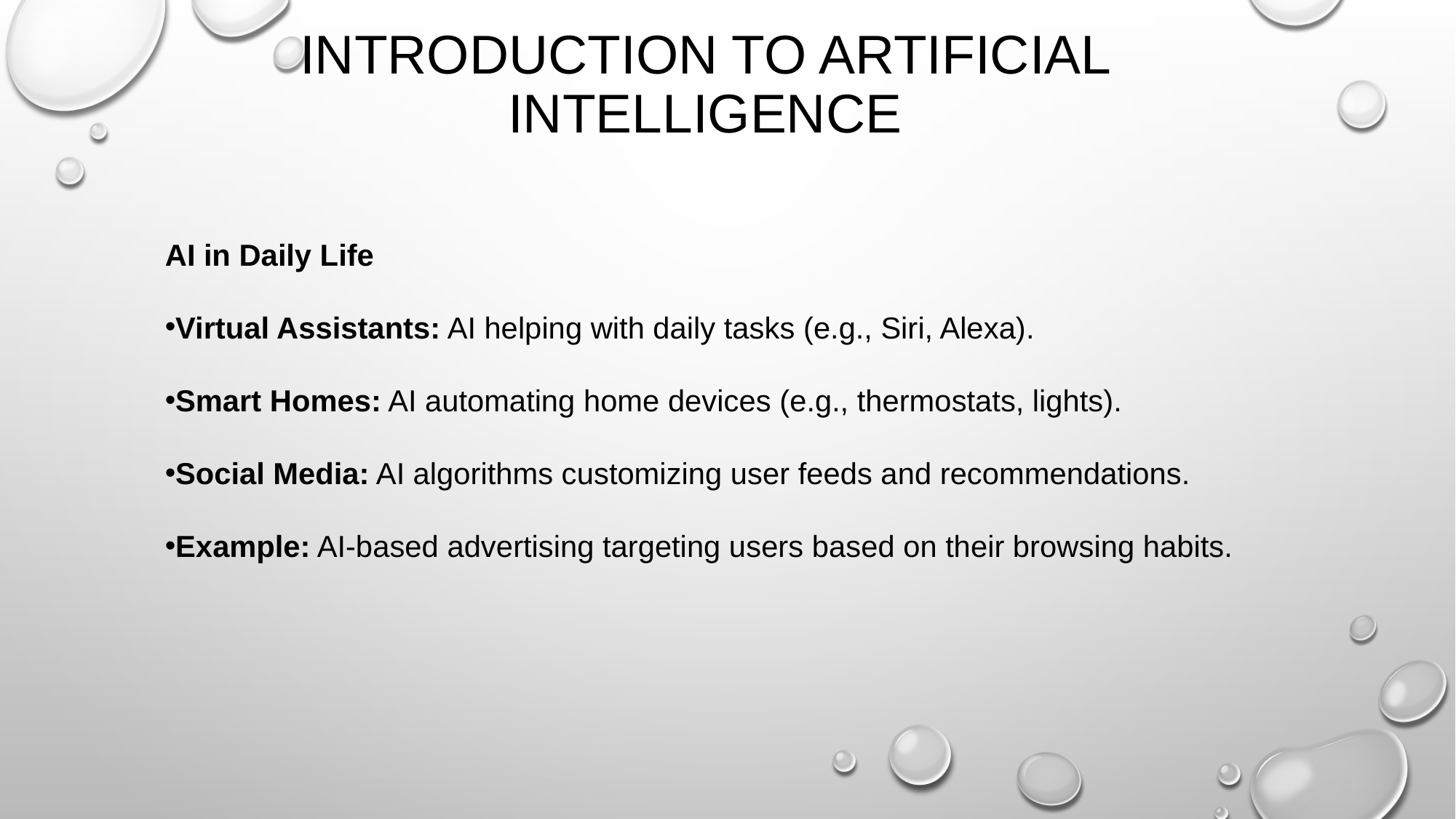

# Introduction to artificial intelligence
AI in Daily Life
Virtual Assistants: AI helping with daily tasks (e.g., Siri, Alexa).
Smart Homes: AI automating home devices (e.g., thermostats, lights).
Social Media: AI algorithms customizing user feeds and recommendations.
Example: AI-based advertising targeting users based on their browsing habits.